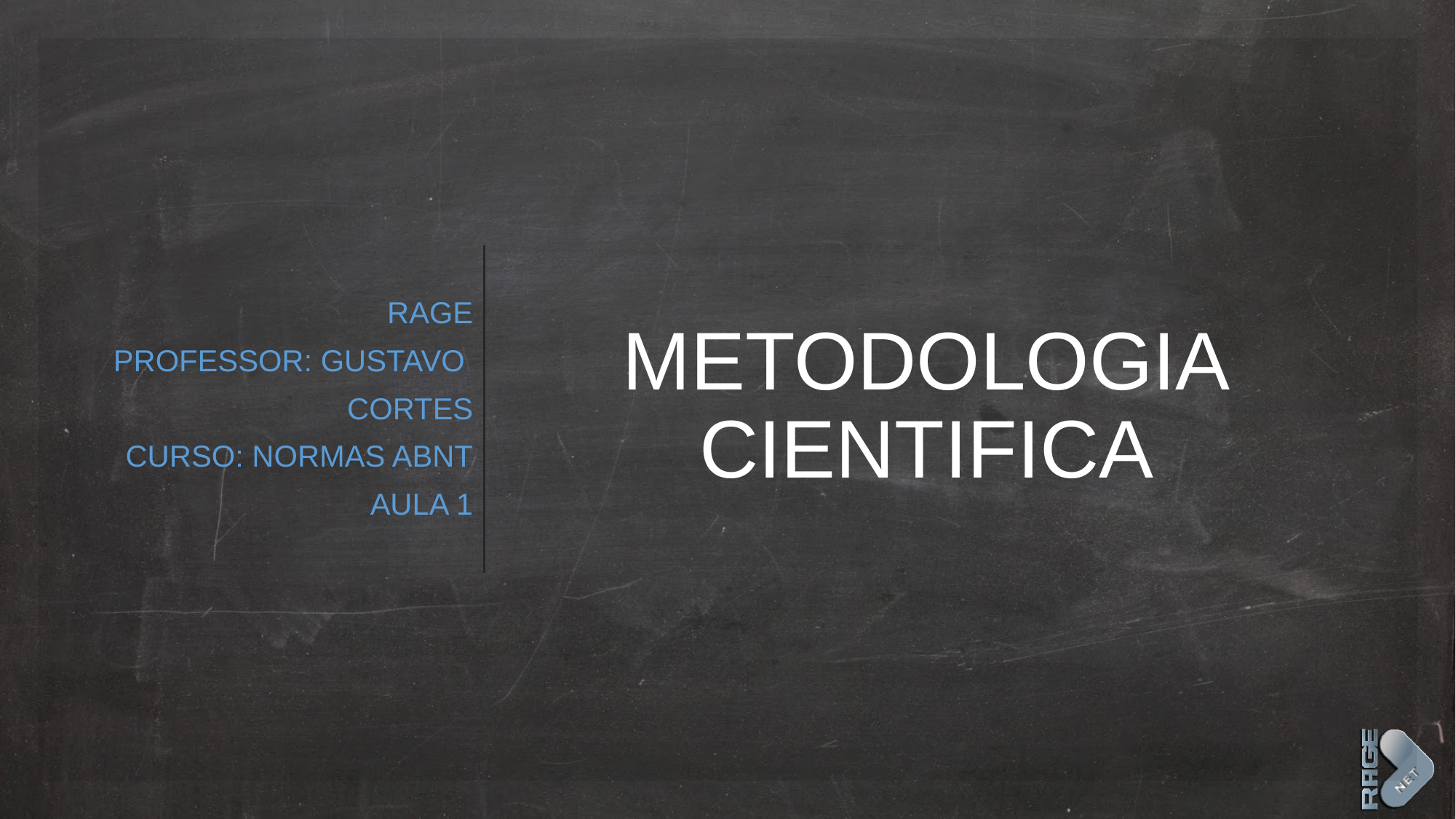

RAGE
PROFESSOR: GUSTAVO
CORTES
CURSO: NORMAS ABNT
AULA 1
# METODOLOGIA CIENTIFICA